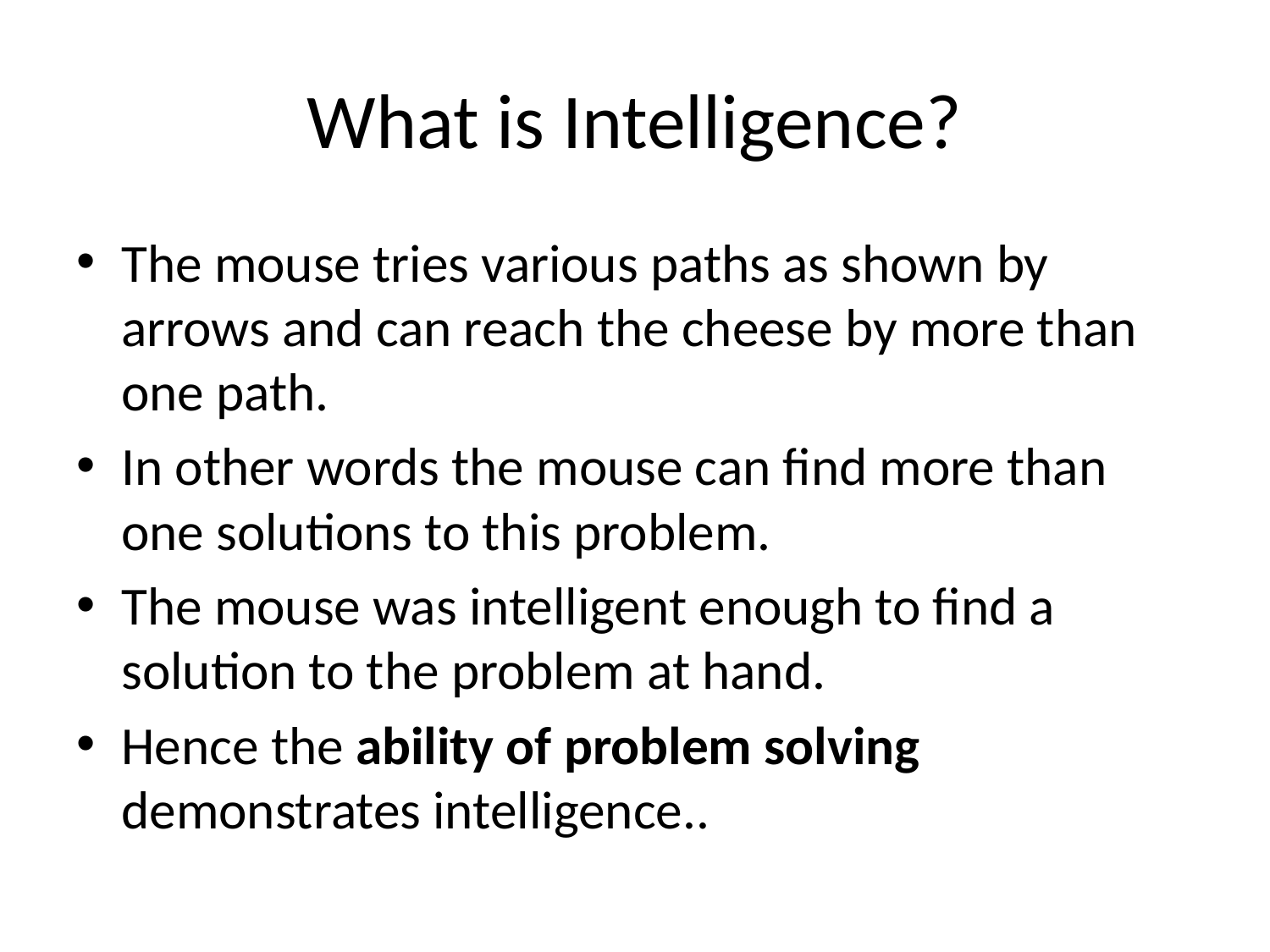

# What is Intelligence?
The mouse tries various paths as shown by arrows and can reach the cheese by more than one path.
In other words the mouse can find more than one solutions to this problem.
The mouse was intelligent enough to find a solution to the problem at hand.
Hence the ability of problem solving demonstrates intelligence..